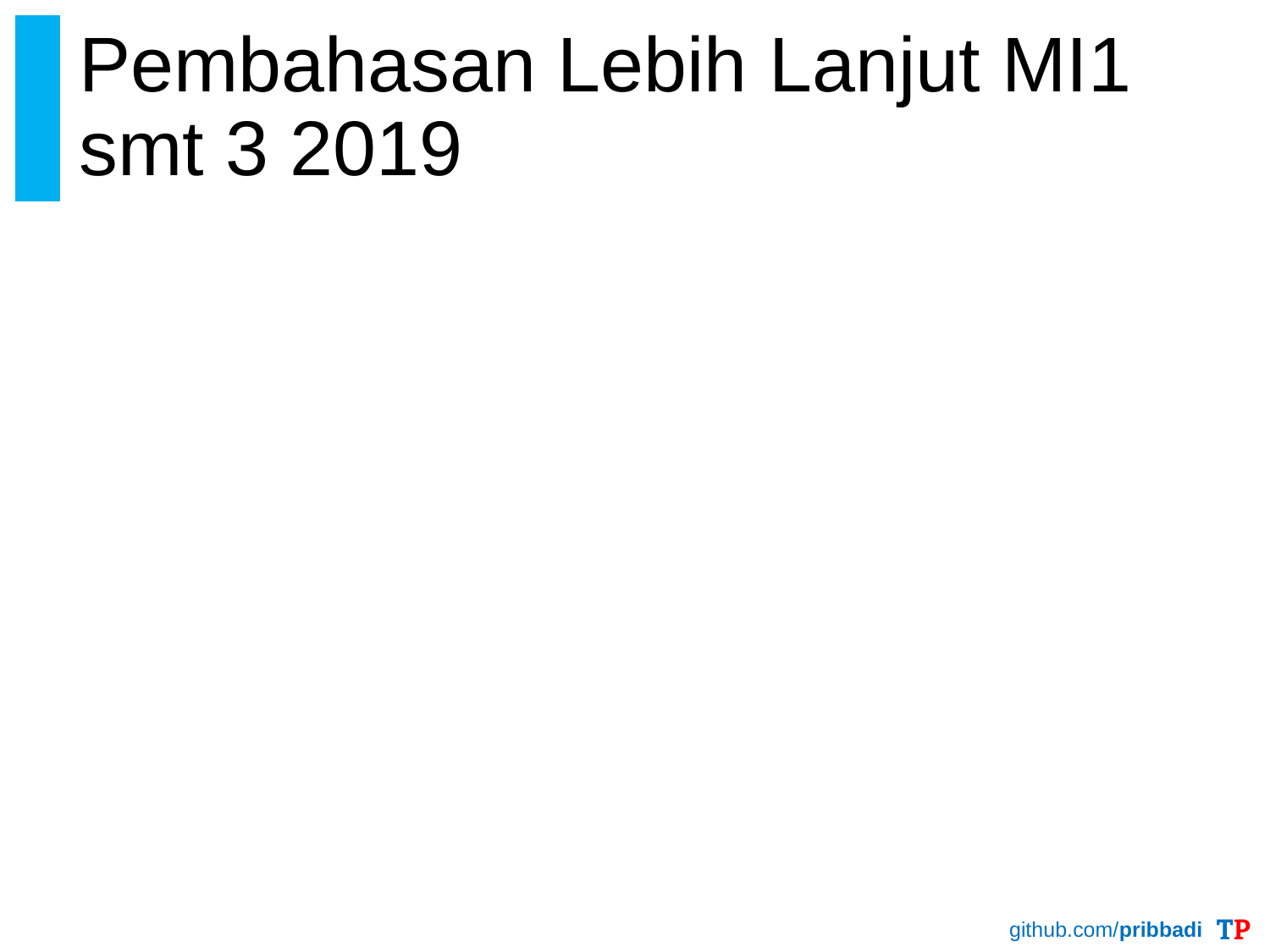

# Pembahasan Lebih Lanjut MI1 smt 3 2019